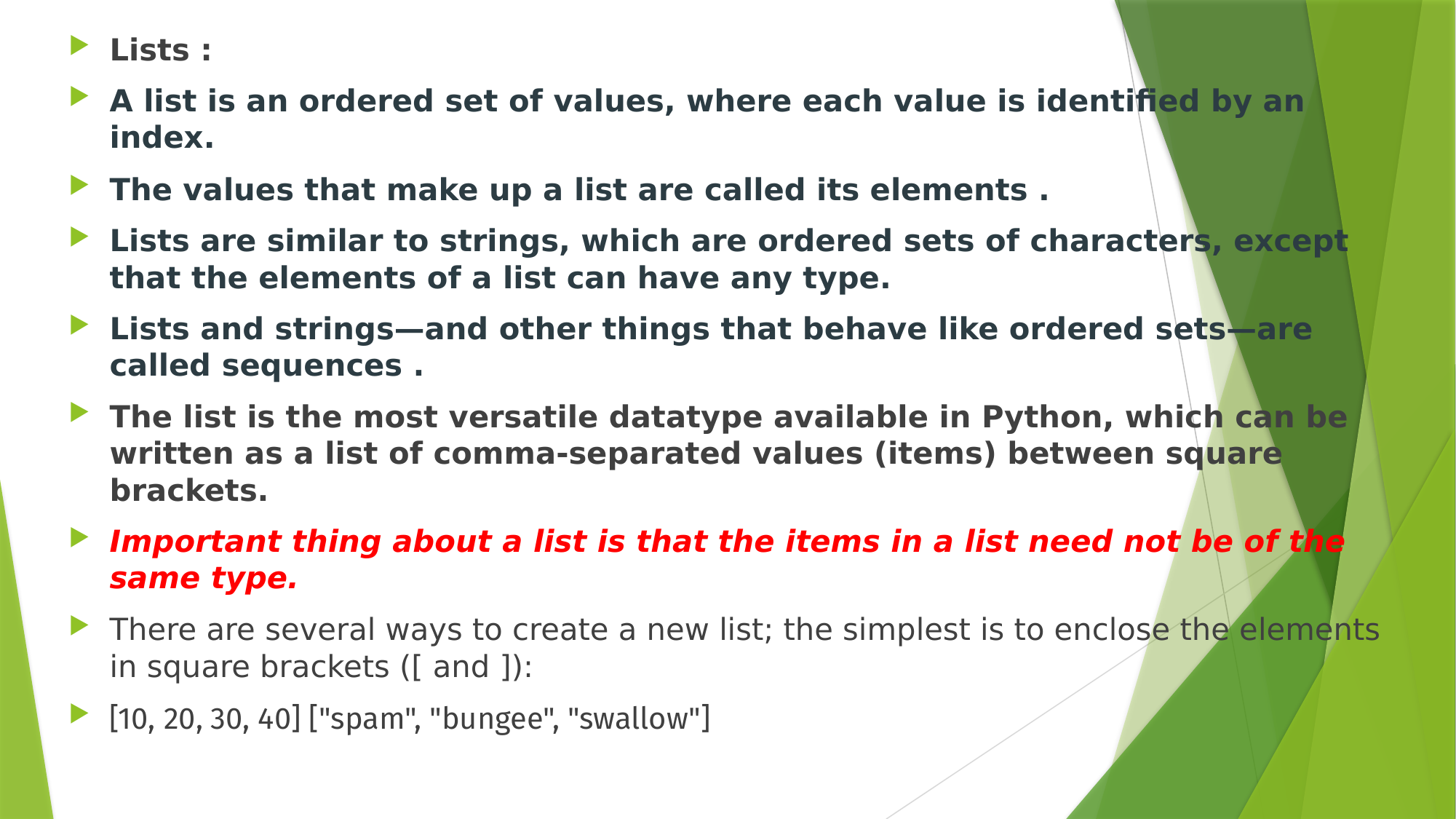

Lists :
A list is an ordered set of values, where each value is identified by an index.
The values that make up a list are called its elements .
Lists are similar to strings, which are ordered sets of characters, except that the elements of a list can have any type.
Lists and strings—and other things that behave like ordered sets—are called sequences .
The list is the most versatile datatype available in Python, which can be written as a list of comma-separated values (items) between square brackets.
Important thing about a list is that the items in a list need not be of the same type.
There are several ways to create a new list; the simplest is to enclose the elements in square brackets ([ and ]):
[10, 20, 30, 40] ["spam", "bungee", "swallow"]